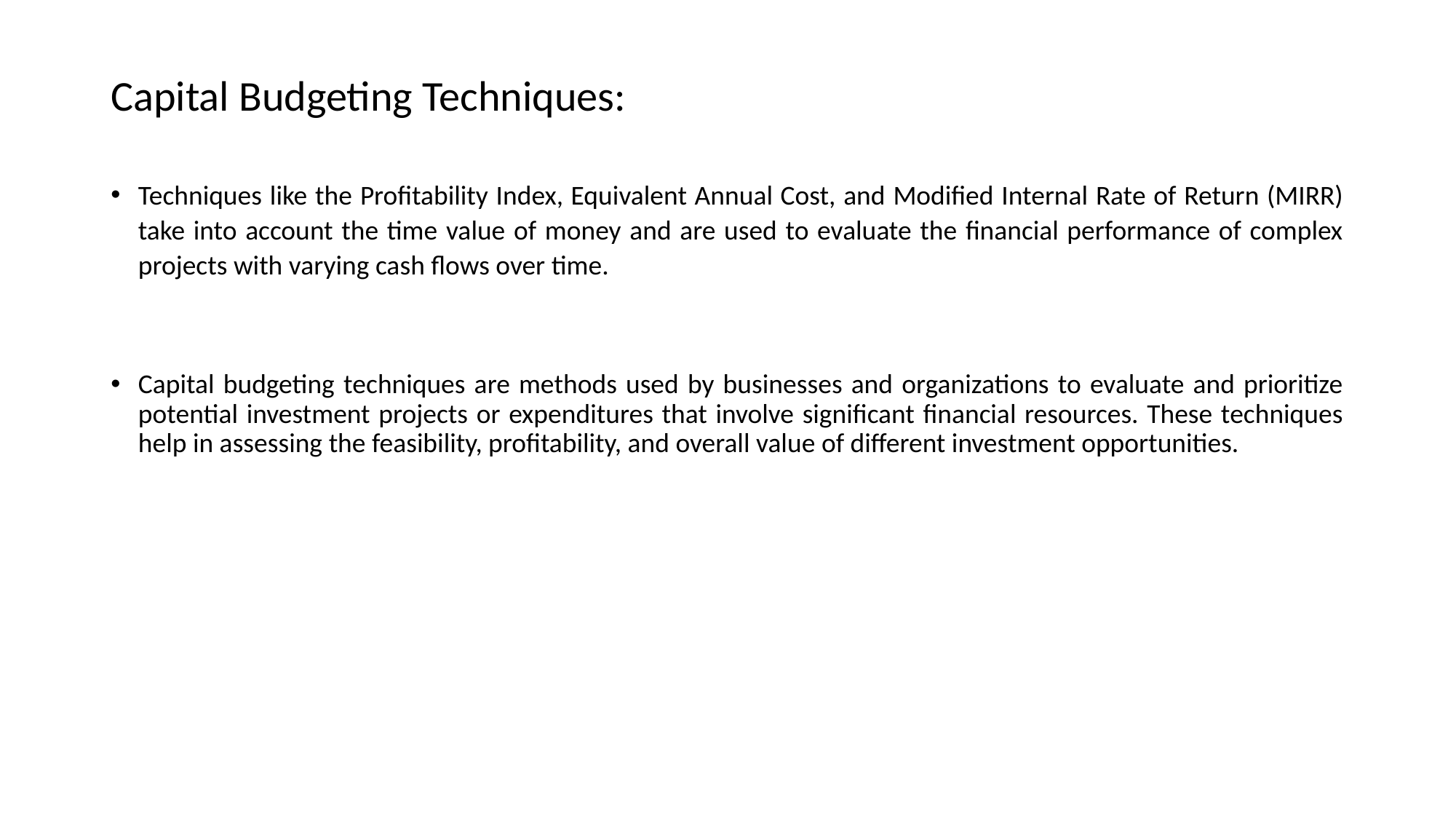

# Capital Budgeting Techniques:
Techniques like the Profitability Index, Equivalent Annual Cost, and Modified Internal Rate of Return (MIRR) take into account the time value of money and are used to evaluate the financial performance of complex projects with varying cash flows over time.

Capital budgeting techniques are methods used by businesses and organizations to evaluate and prioritize potential investment projects or expenditures that involve significant financial resources. These techniques help in assessing the feasibility, profitability, and overall value of different investment opportunities.